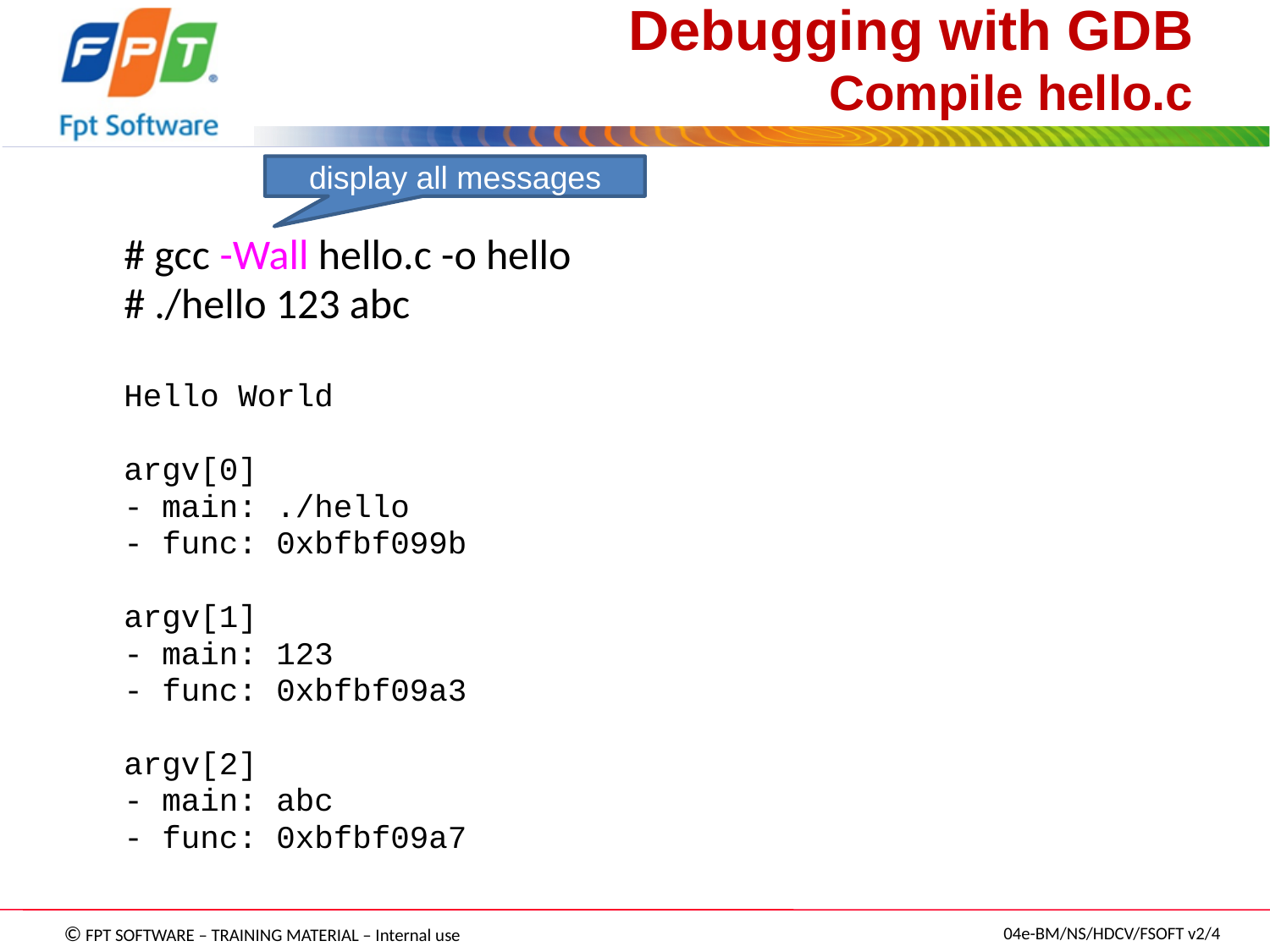

# Debugging with GDB Compile hello.c
display all messages

	# gcc -Wall hello.c -o hello
	# ./hello 123 abc

	Hello World

	argv[0]
	- main: ./hello
	- func: 0xbfbf099b

	argv[1]
	- main: 123
	- func: 0xbfbf09a3

	argv[2]
	- main: abc
	- func: 0xbfbf09a7